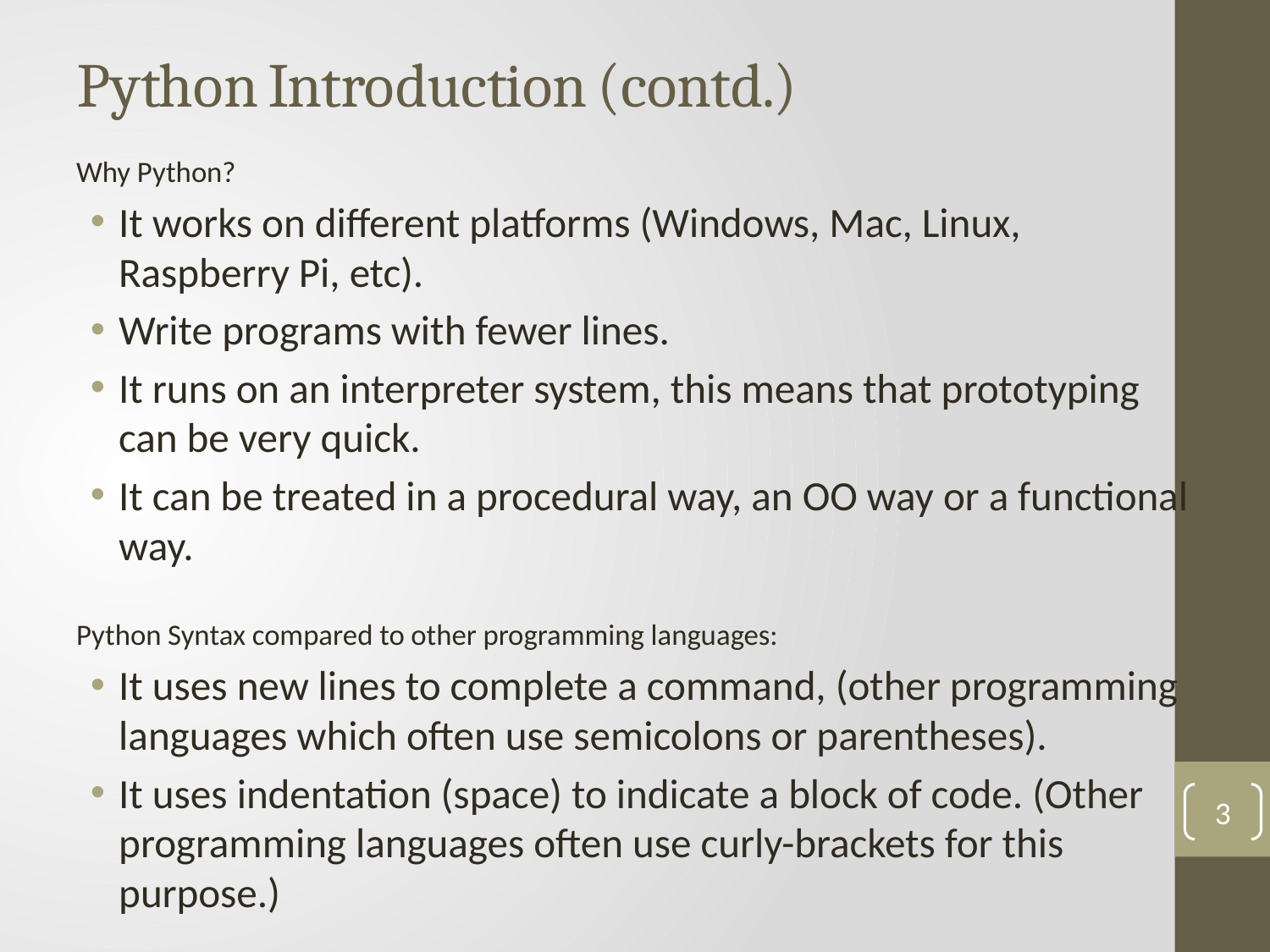

# Python Introduction (contd.)
Why Python?
It works on different platforms (Windows, Mac, Linux, Raspberry Pi, etc).
Write programs with fewer lines.
It runs on an interpreter system, this means that prototyping can be very quick.
It can be treated in a procedural way, an OO way or a functional way.

Python Syntax compared to other programming languages:
It uses new lines to complete a command, (other programming languages which often use semicolons or parentheses).
It uses indentation (space) to indicate a block of code. (Other programming languages often use curly-brackets for this purpose.)
3